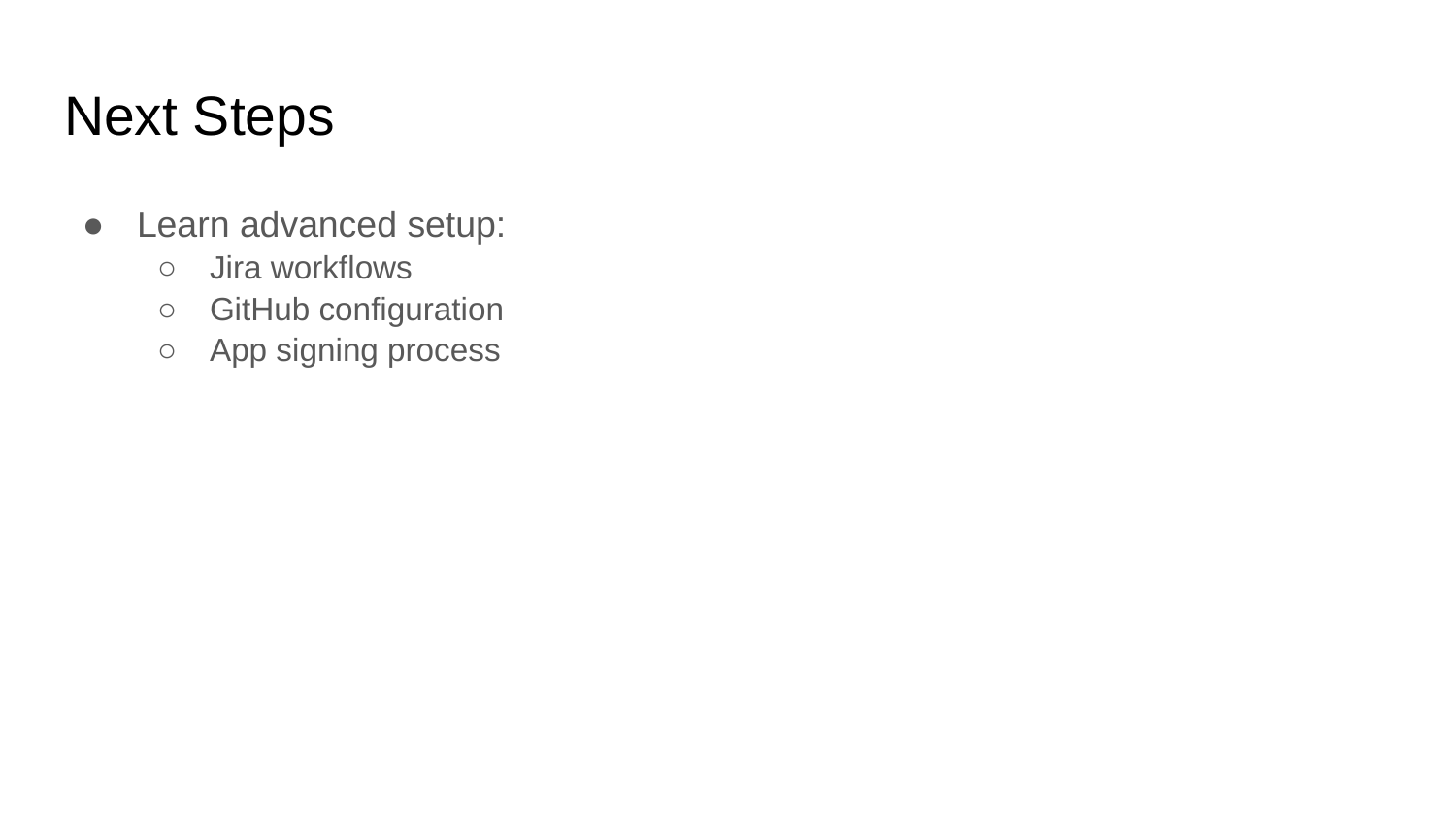

# Next Steps
Learn advanced setup:
Jira workflows
GitHub configuration
App signing process